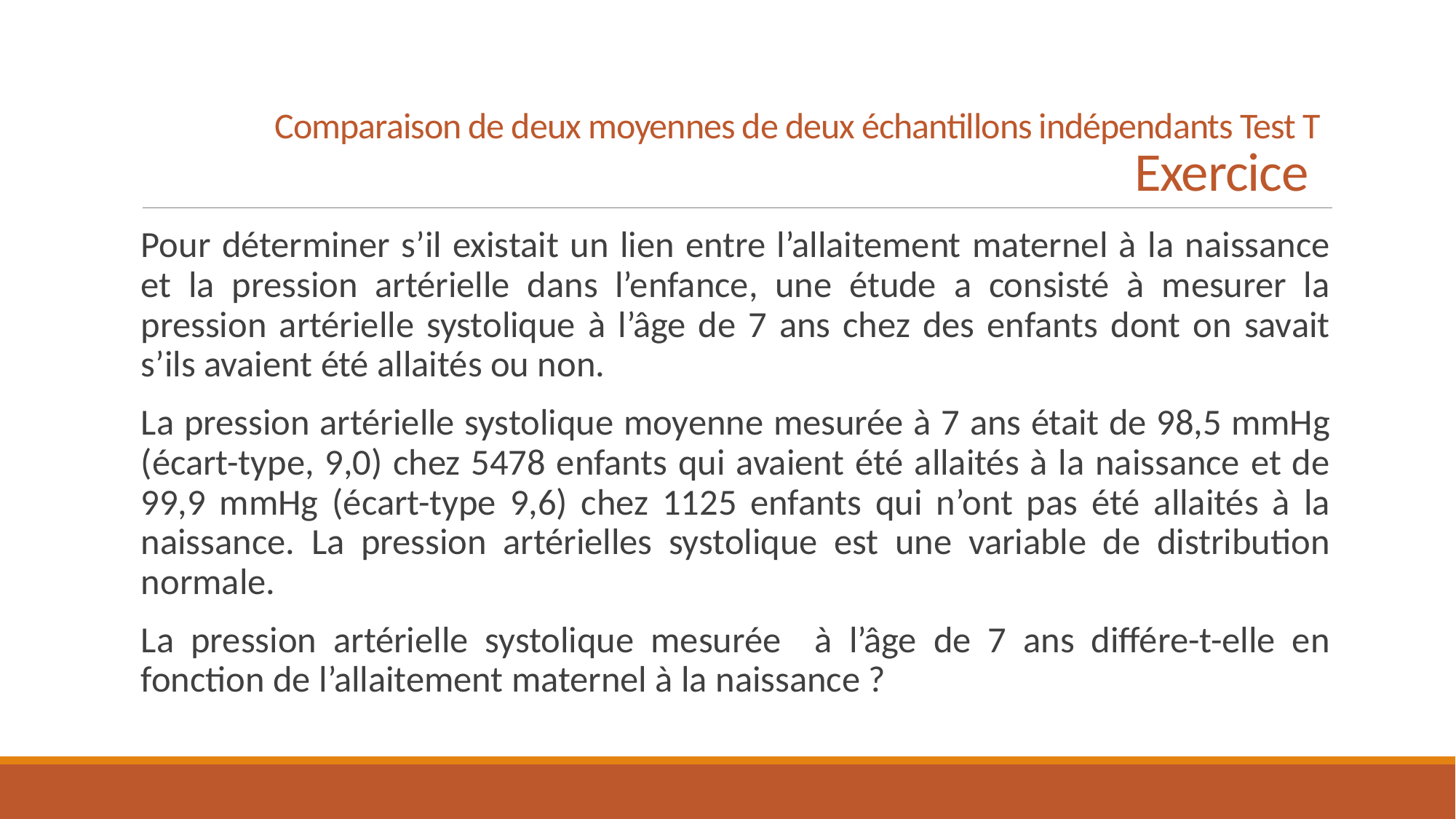

# Comparaison de deux moyennes de deux échantillons indépendants Test T Exercice
Pour déterminer s’il existait un lien entre l’allaitement maternel à la naissance et la pression artérielle dans l’enfance, une étude a consisté à mesurer la pression artérielle systolique à l’âge de 7 ans chez des enfants dont on savait s’ils avaient été allaités ou non.
La pression artérielle systolique moyenne mesurée à 7 ans était de 98,5 mmHg (écart-type, 9,0) chez 5478 enfants qui avaient été allaités à la naissance et de 99,9 mmHg (écart-type 9,6) chez 1125 enfants qui n’ont pas été allaités à la naissance. La pression artérielles systolique est une variable de distribution normale.
La pression artérielle systolique mesurée  à l’âge de 7 ans différe-t-elle en fonction de l’allaitement maternel à la naissance ?